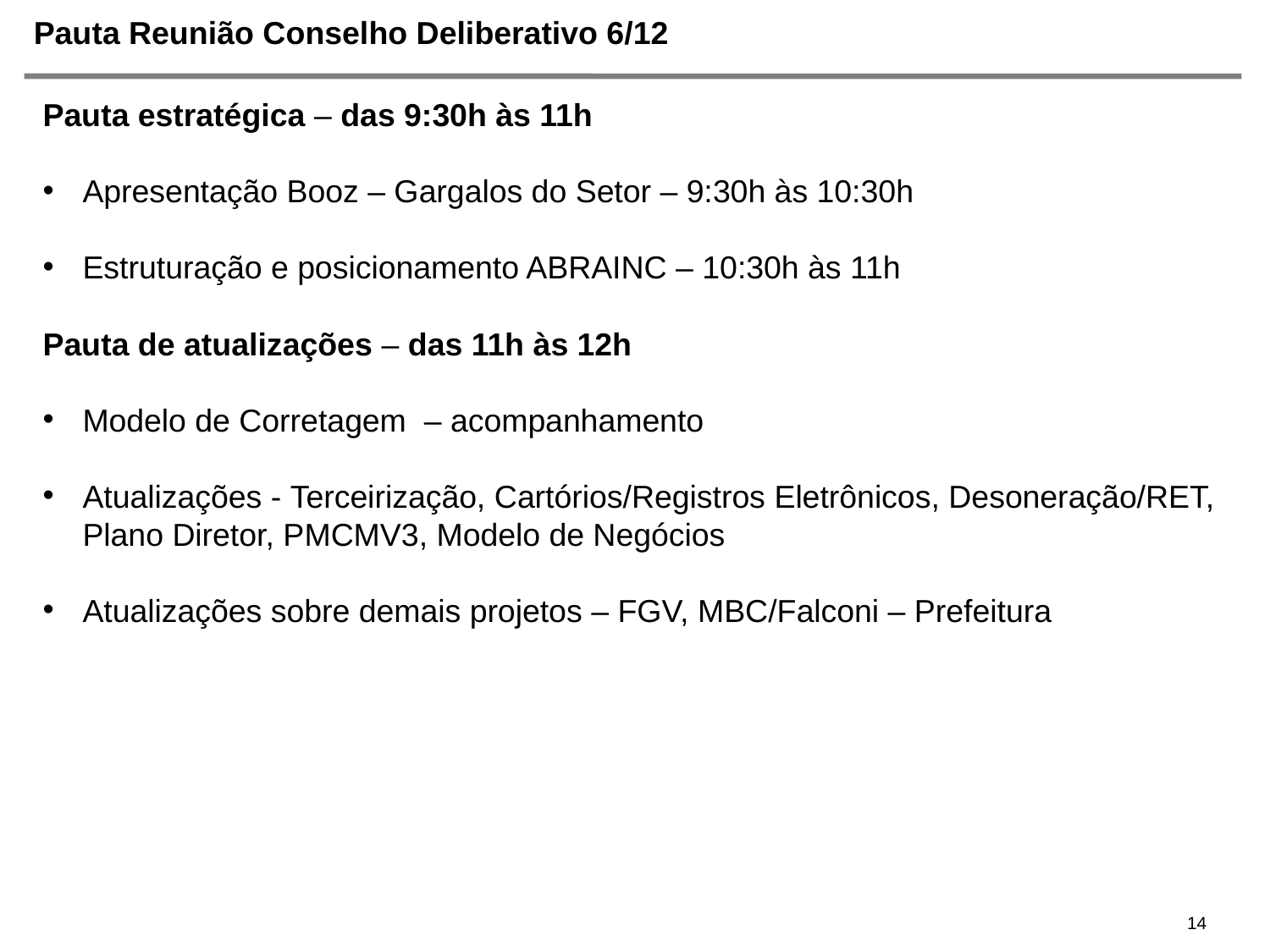

# Pauta Reunião Conselho Deliberativo 6/12

Pauta estratégica – das 9:30h às 11h

Apresentação Booz – Gargalos do Setor – 9:30h às 10:30h

Estruturação e posicionamento ABRAINC – 10:30h às 11h

Pauta de atualizações – das 11h às 12h

Modelo de Corretagem  – acompanhamento

Atualizações - Terceirização, Cartórios/Registros Eletrônicos, Desoneração/RET, Plano Diretor, PMCMV3, Modelo de Negócios

Atualizações sobre demais projetos – FGV, MBC/Falconi – Prefeitura

14